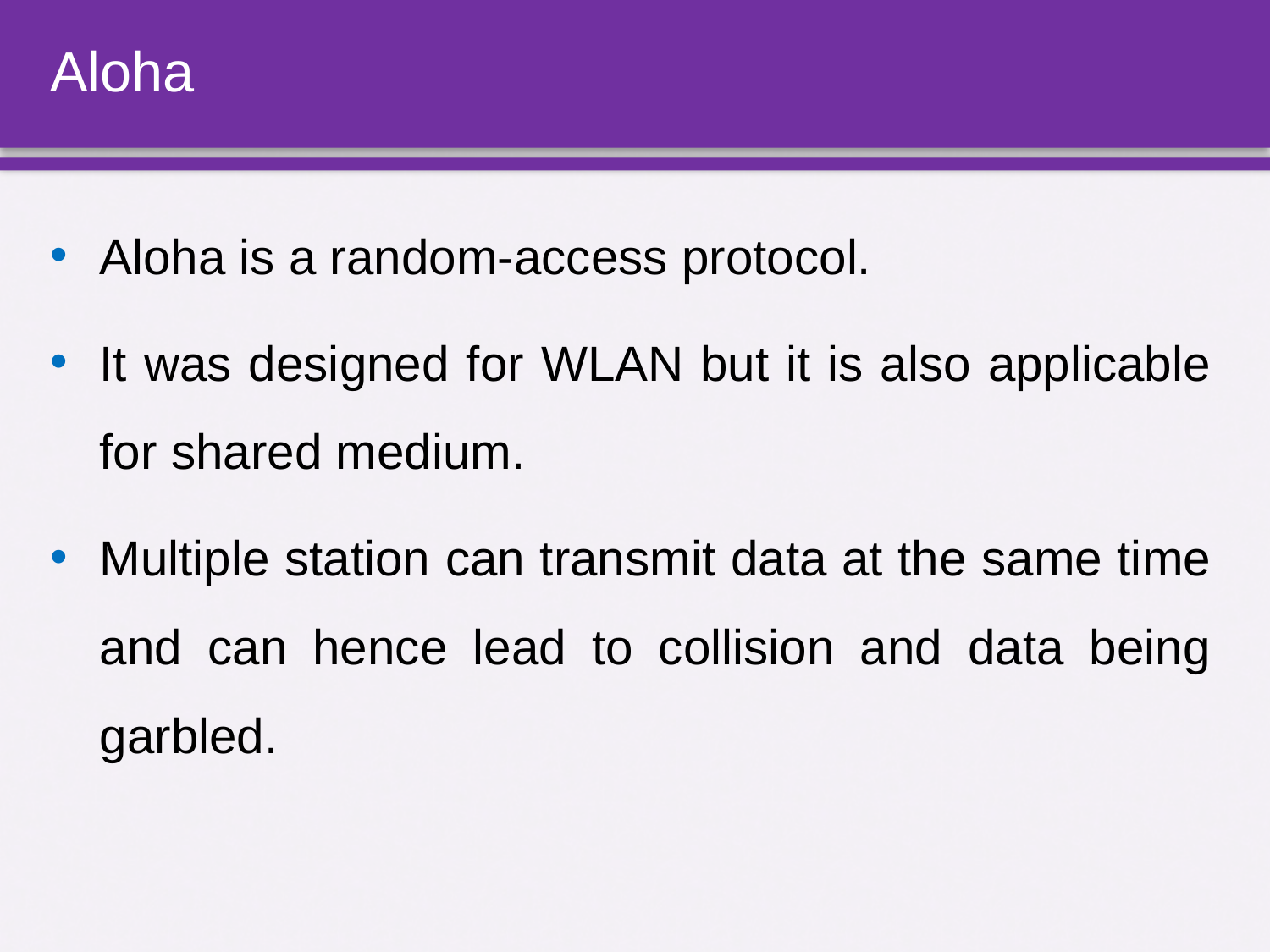

# Aloha
Aloha is a random-access protocol.
It was designed for WLAN but it is also applicable for shared medium.
Multiple station can transmit data at the same time and can hence lead to collision and data being garbled.